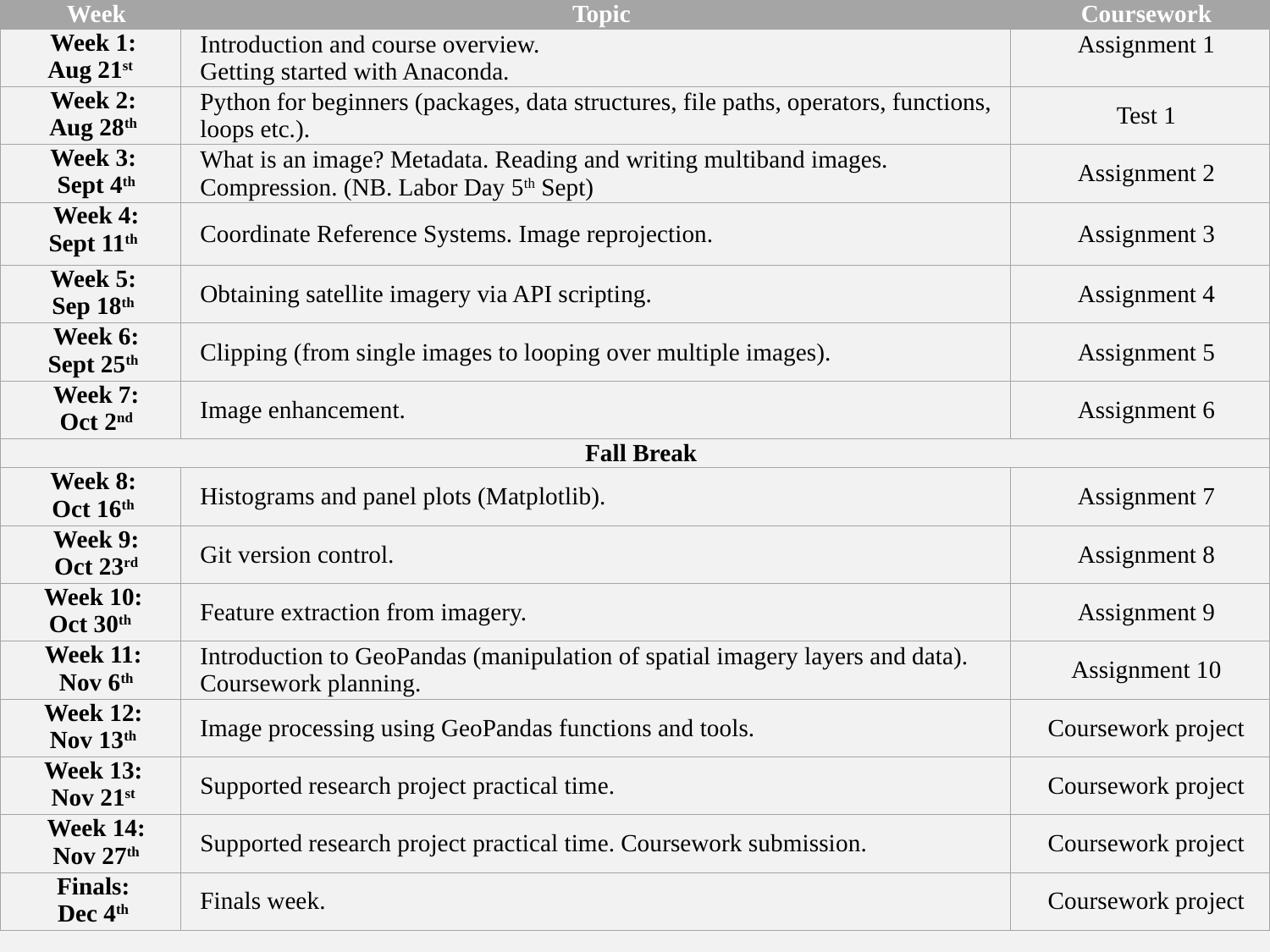

| Week | Topic | Coursework |
| --- | --- | --- |
| Week 1: Aug 21st | Introduction and course overview. Getting started with Anaconda. | Assignment 1 |
| Week 2: Aug 28th | Python for beginners (packages, data structures, file paths, operators, functions, loops etc.). | Test 1 |
| Week 3: Sept 4th | What is an image? Metadata. Reading and writing multiband images. Compression. (NB. Labor Day 5th Sept) | Assignment 2 |
| Week 4: Sept 11th | Coordinate Reference Systems. Image reprojection. | Assignment 3 |
| Week 5: Sep 18th | Obtaining satellite imagery via API scripting. | Assignment 4 |
| Week 6: Sept 25th | Clipping (from single images to looping over multiple images). | Assignment 5 |
| Week 7: Oct 2nd | Image enhancement. | Assignment 6 |
| Fall Break |  |  |
| Week 8: Oct 16th | Histograms and panel plots (Matplotlib). | Assignment 7 |
| Week 9: Oct 23rd | Git version control. | Assignment 8 |
| Week 10: Oct 30th | Feature extraction from imagery. | Assignment 9 |
| Week 11: Nov 6th | Introduction to GeoPandas (manipulation of spatial imagery layers and data). Coursework planning. | Assignment 10 |
| Week 12: Nov 13th | Image processing using GeoPandas functions and tools. | Coursework project |
| Week 13: Nov 21st | Supported research project practical time. | Coursework project |
| Week 14: Nov 27th | Supported research project practical time. Coursework submission. | Coursework project |
| Finals: Dec 4th | Finals week. | Coursework project |